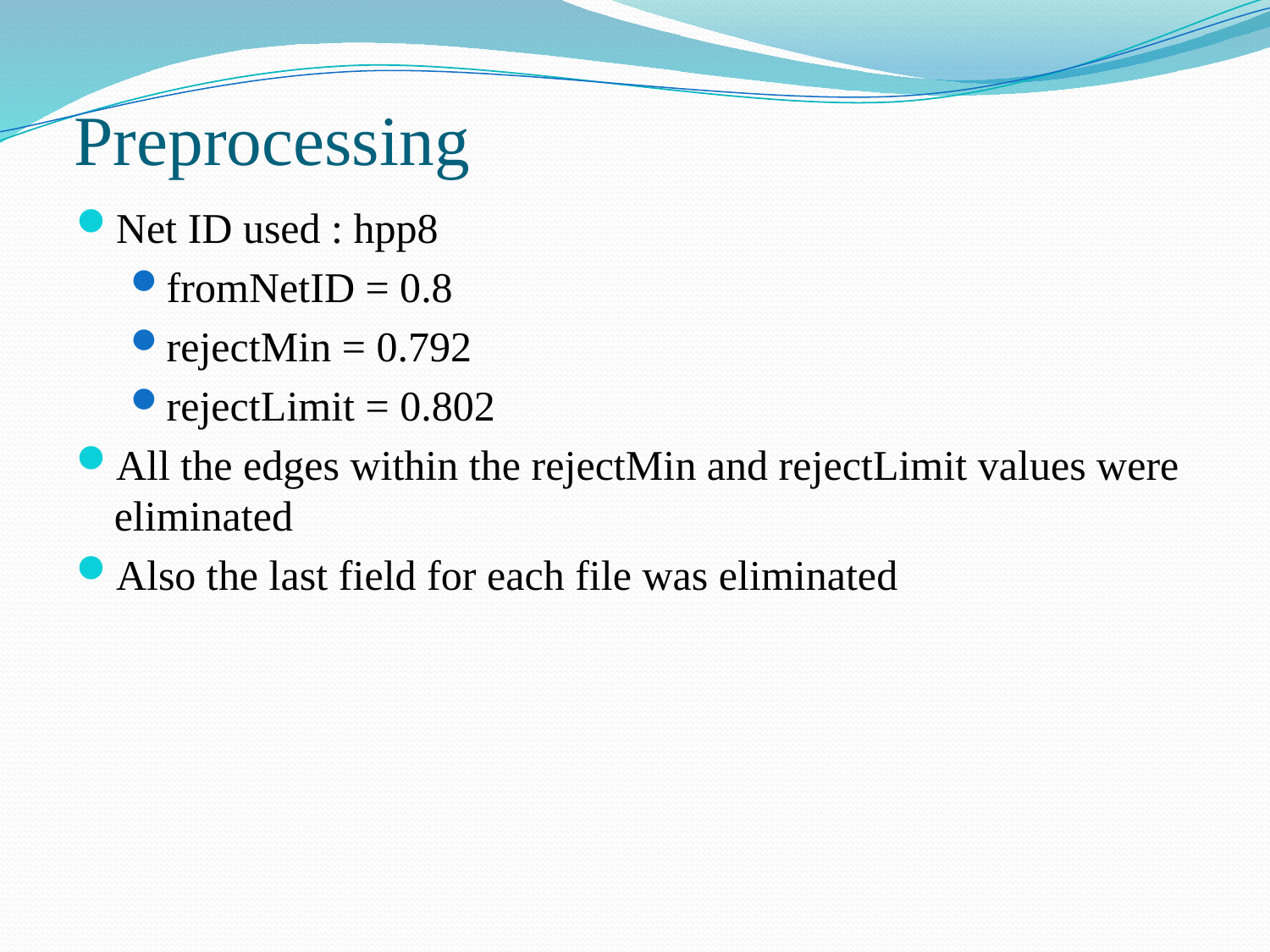

# Preprocessing
Net ID used : hpp8
fromNetID = 0.8
rejectMin = 0.792
rejectLimit = 0.802
All the edges within the rejectMin and rejectLimit values were eliminated
Also the last field for each file was eliminated